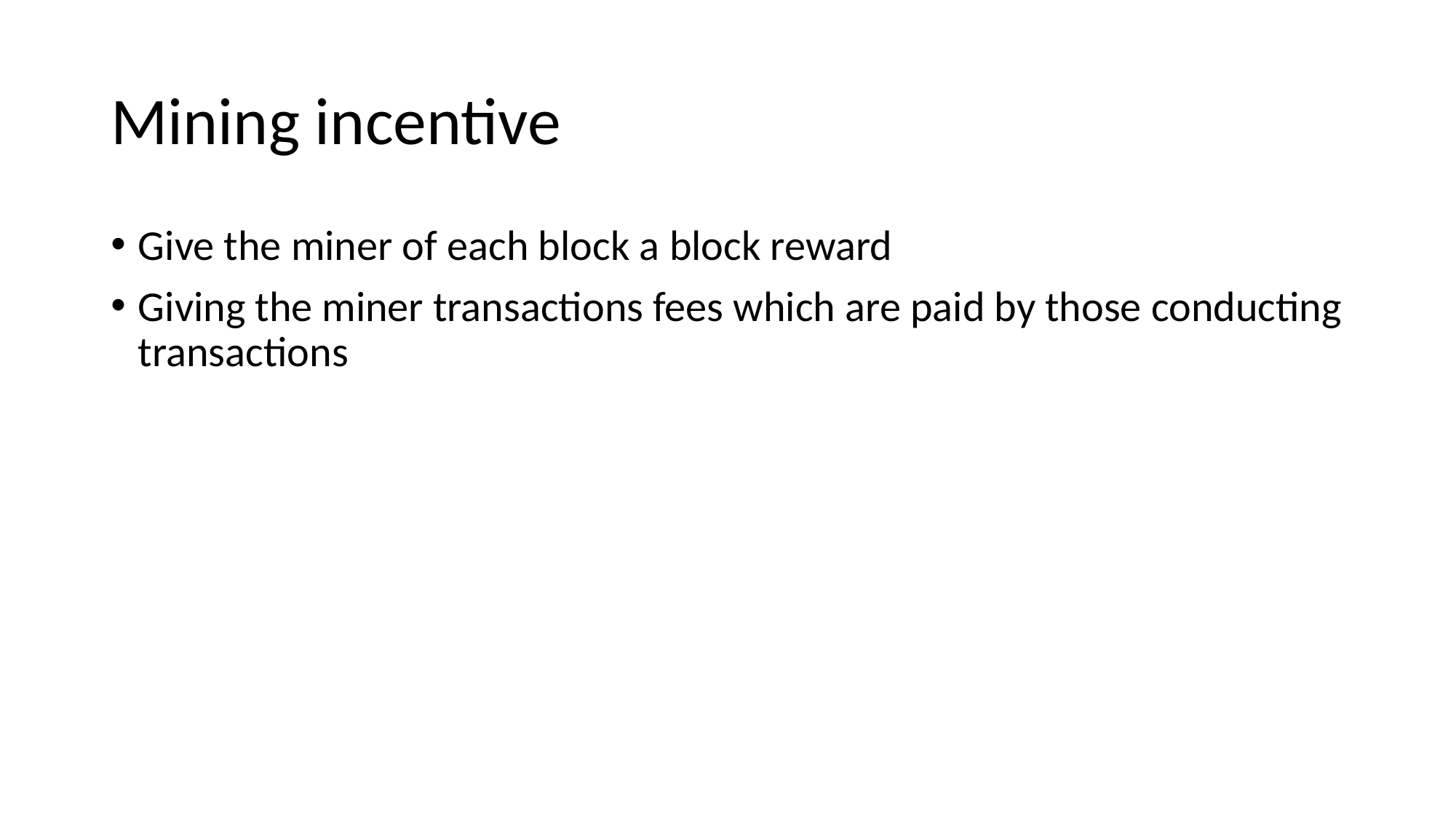

# Mining incentive
Give the miner of each block a block reward
Giving the miner transactions fees which are paid by those conducting transactions